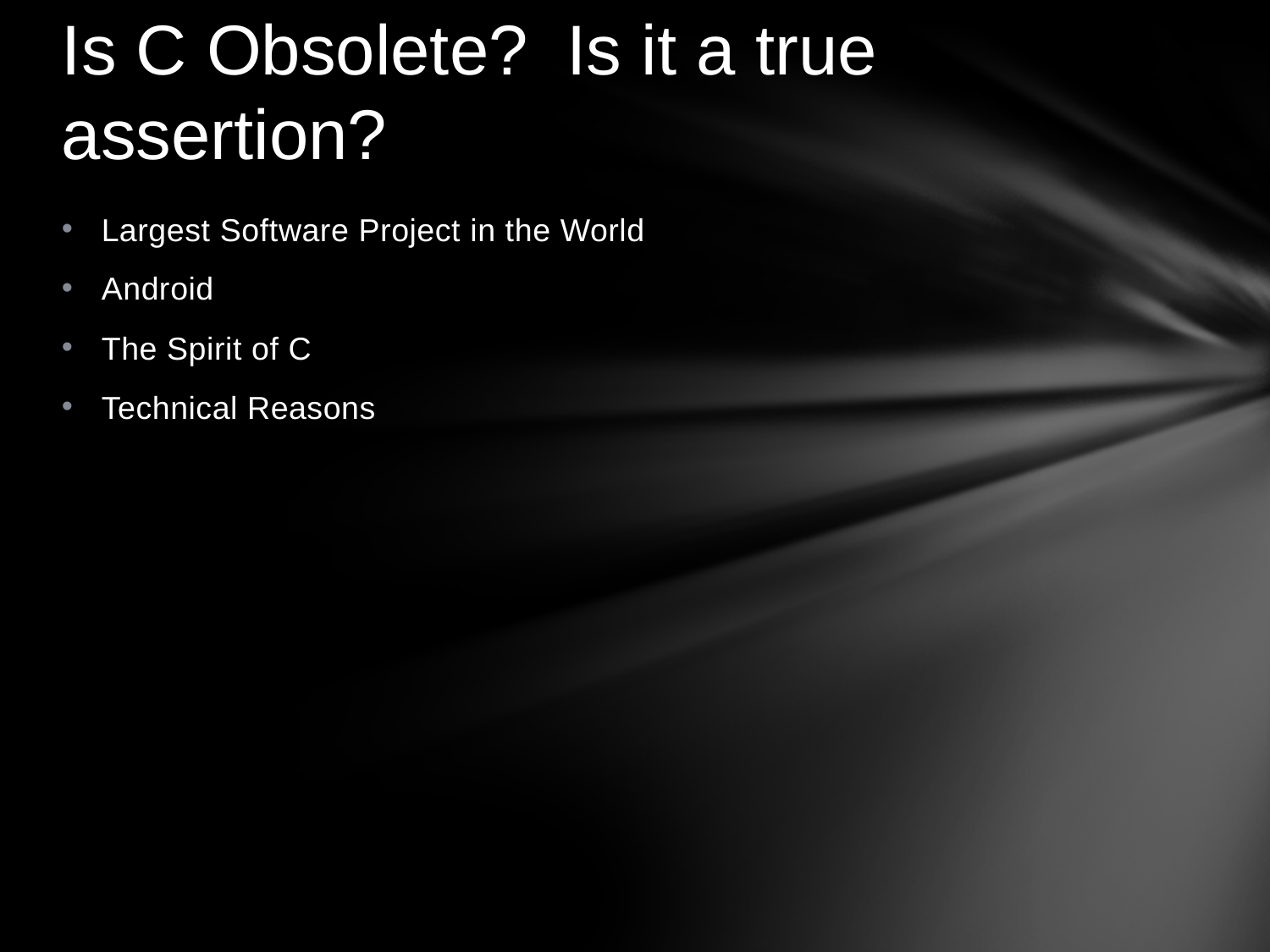

# Is C Obsolete?  Is it a true assertion?
Largest Software Project in the World
Android
The Spirit of C
Technical Reasons